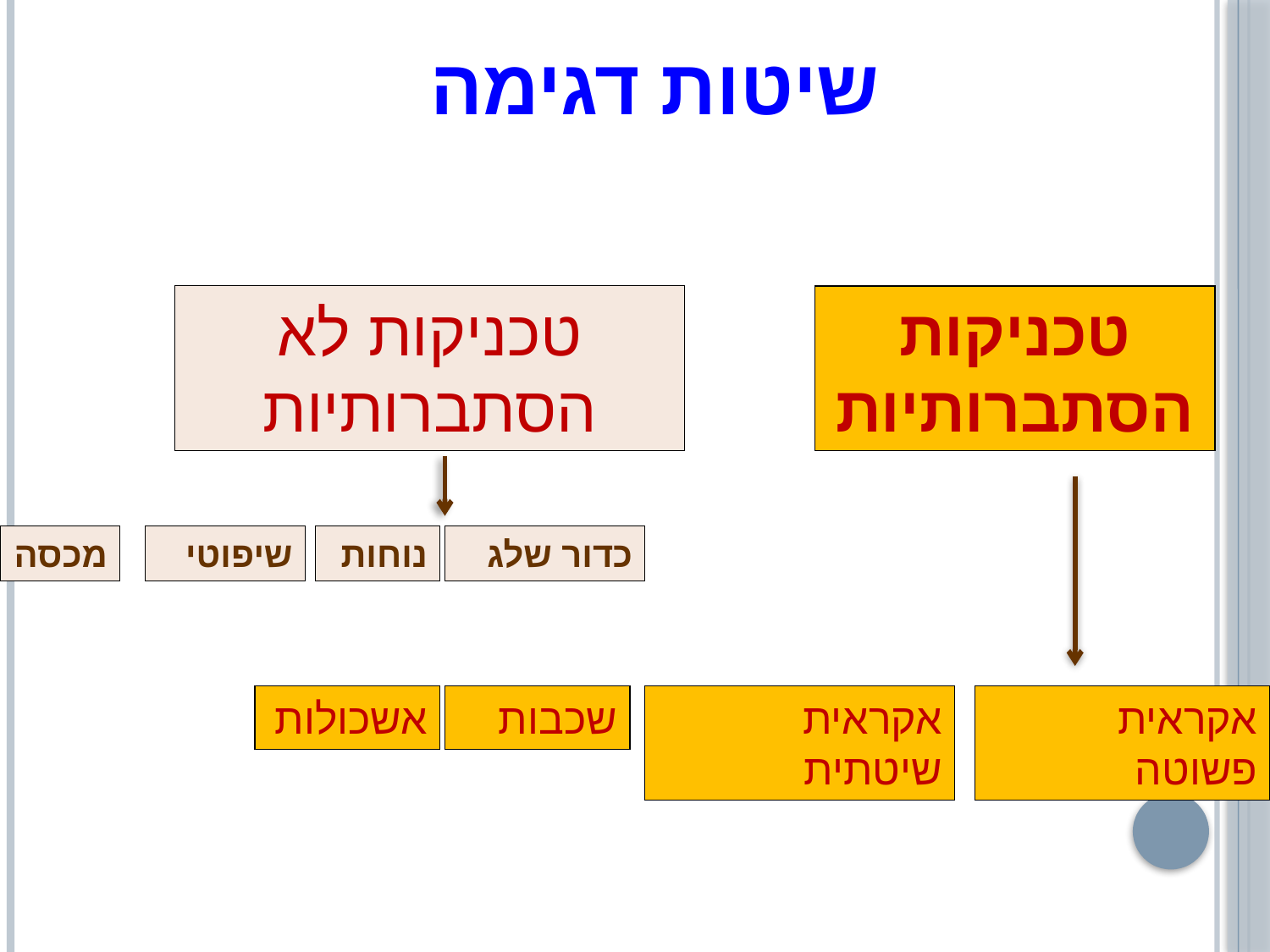

# שיטות דגימה

טכניקות לא הסתברותיות
טכניקות הסתברותיות
כדור שלג
מכסה
שיפוטי
נוחות
אשכולות
שכבות
אקראית שיטתית
אקראית פשוטה